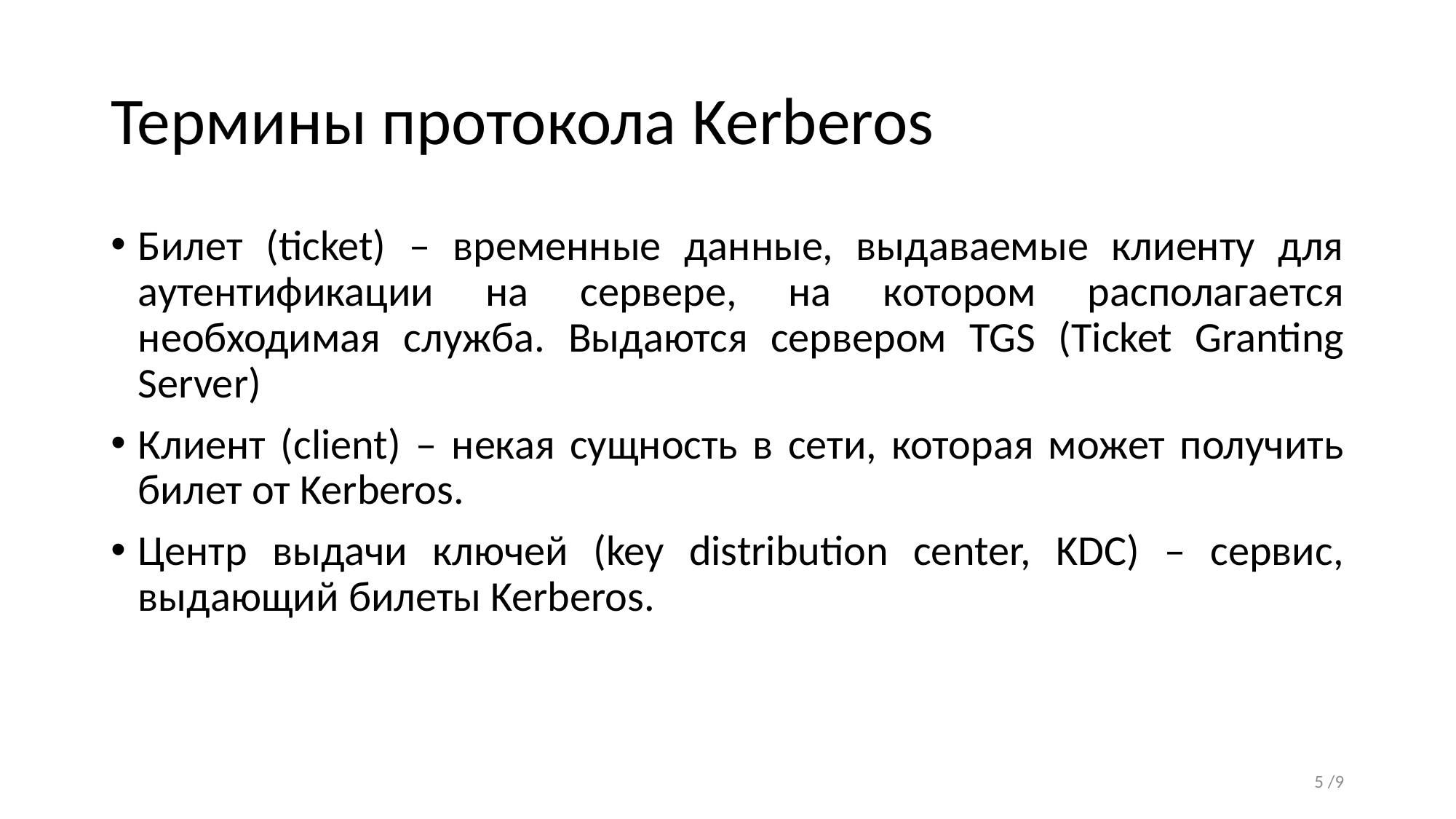

# Термины протокола Kerberos
Билет (ticket) – временные данные, выдаваемые клиенту для аутентификации на сервере, на котором располагается необходимая служба. Выдаются сервером TGS (Ticket Granting Server)
Клиент (client) – некая сущность в сети, которая может получить билет от Kerberos.
Центр выдачи ключей (key distribution center, KDC) – сервис, выдающий билеты Kerberos.

5 /9